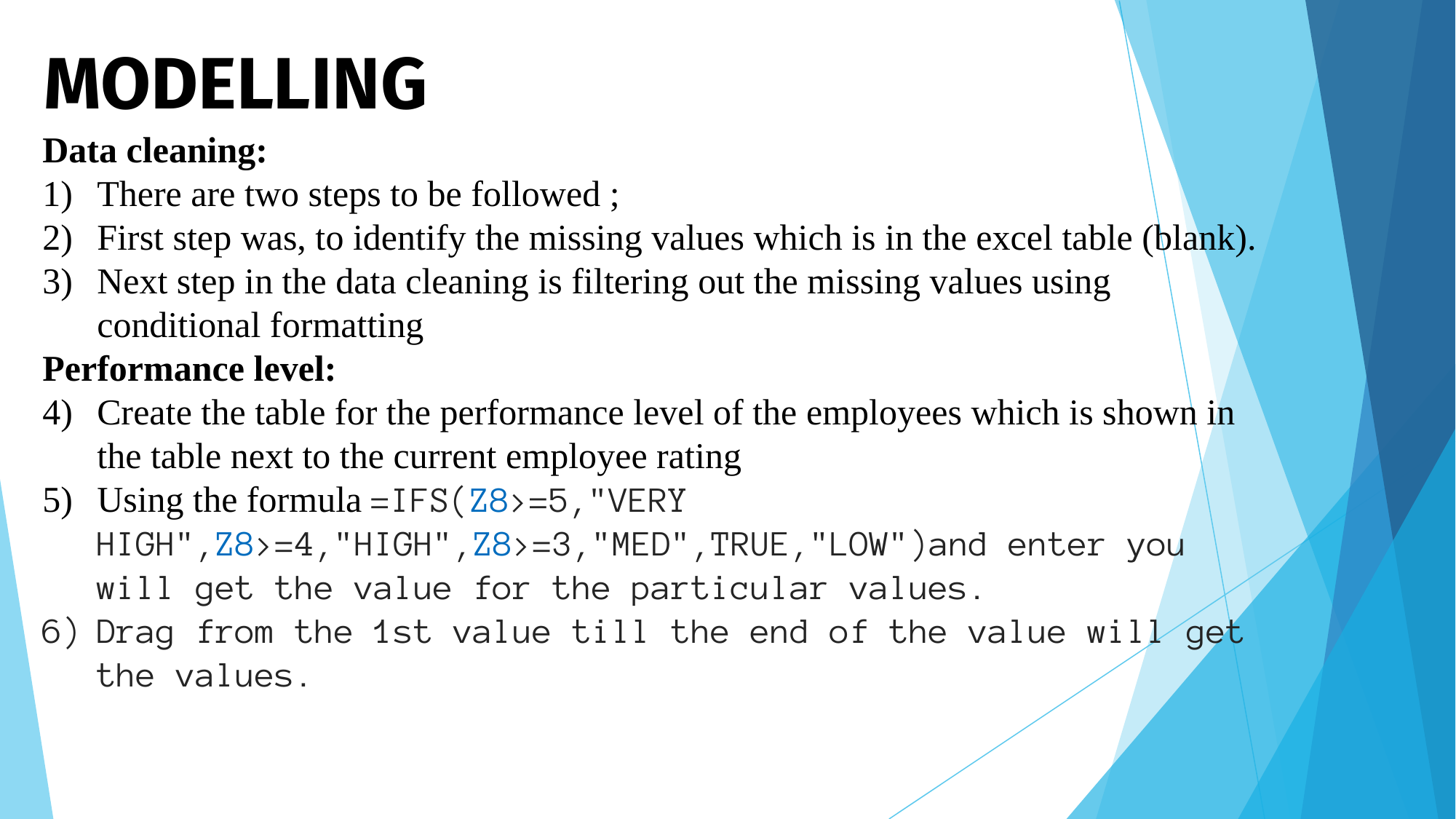

MODELLING
Data cleaning:
There are two steps to be followed ;
First step was, to identify the missing values which is in the excel table (blank).
Next step in the data cleaning is filtering out the missing values using conditional formatting
Performance level:
Create the table for the performance level of the employees which is shown in the table next to the current employee rating
Using the formula =IFS(Z8>=5,"VERY HIGH",Z8>=4,"HIGH",Z8>=3,"MED",TRUE,"LOW")and enter you will get the value for the particular values.
Drag from the 1st value till the end of the value will get the values.